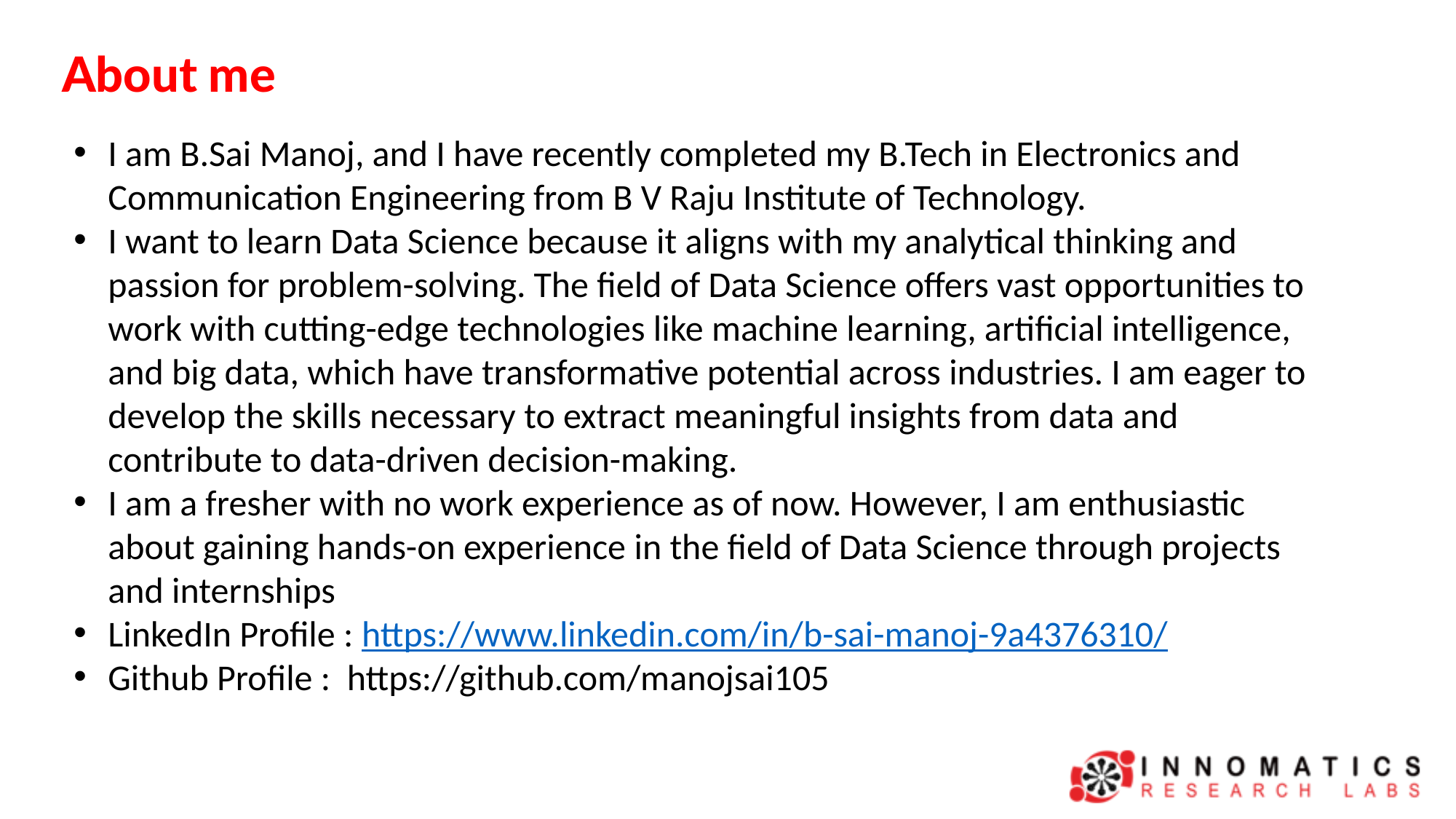

About me
I am B.Sai Manoj, and I have recently completed my B.Tech in Electronics and Communication Engineering from B V Raju Institute of Technology.
I want to learn Data Science because it aligns with my analytical thinking and passion for problem-solving. The field of Data Science offers vast opportunities to work with cutting-edge technologies like machine learning, artificial intelligence, and big data, which have transformative potential across industries. I am eager to develop the skills necessary to extract meaningful insights from data and contribute to data-driven decision-making.
I am a fresher with no work experience as of now. However, I am enthusiastic about gaining hands-on experience in the field of Data Science through projects and internships
LinkedIn Profile : https://www.linkedin.com/in/b-sai-manoj-9a4376310/
Github Profile :  https://github.com/manojsai105